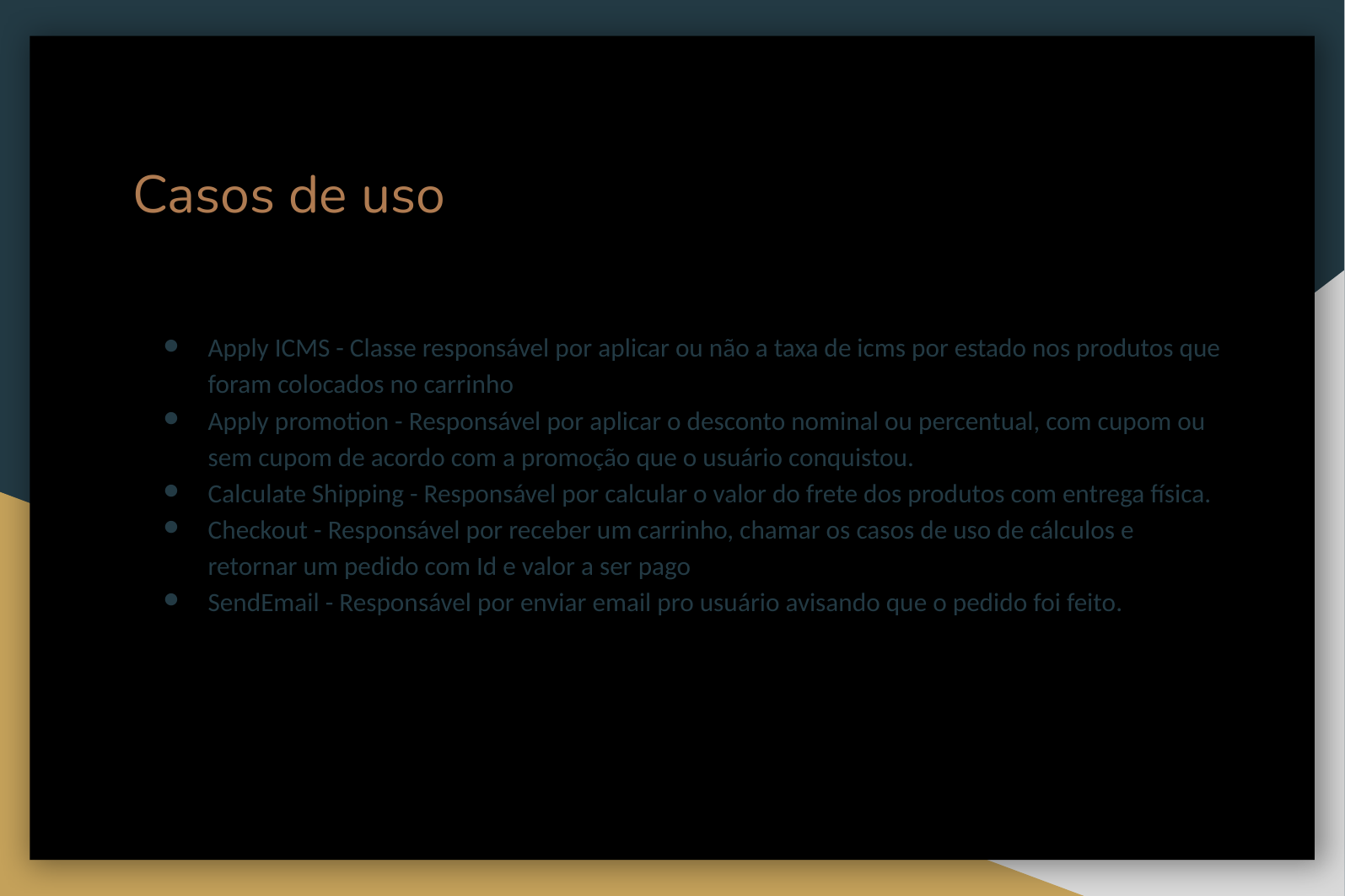

Casos de uso
Apply ICMS - Classe responsável por aplicar ou não a taxa de icms por estado nos produtos que foram colocados no carrinho
Apply promotion - Responsável por aplicar o desconto nominal ou percentual, com cupom ou sem cupom de acordo com a promoção que o usuário conquistou.
Calculate Shipping - Responsável por calcular o valor do frete dos produtos com entrega física.
Checkout - Responsável por receber um carrinho, chamar os casos de uso de cálculos e retornar um pedido com Id e valor a ser pago
SendEmail - Responsável por enviar email pro usuário avisando que o pedido foi feito.